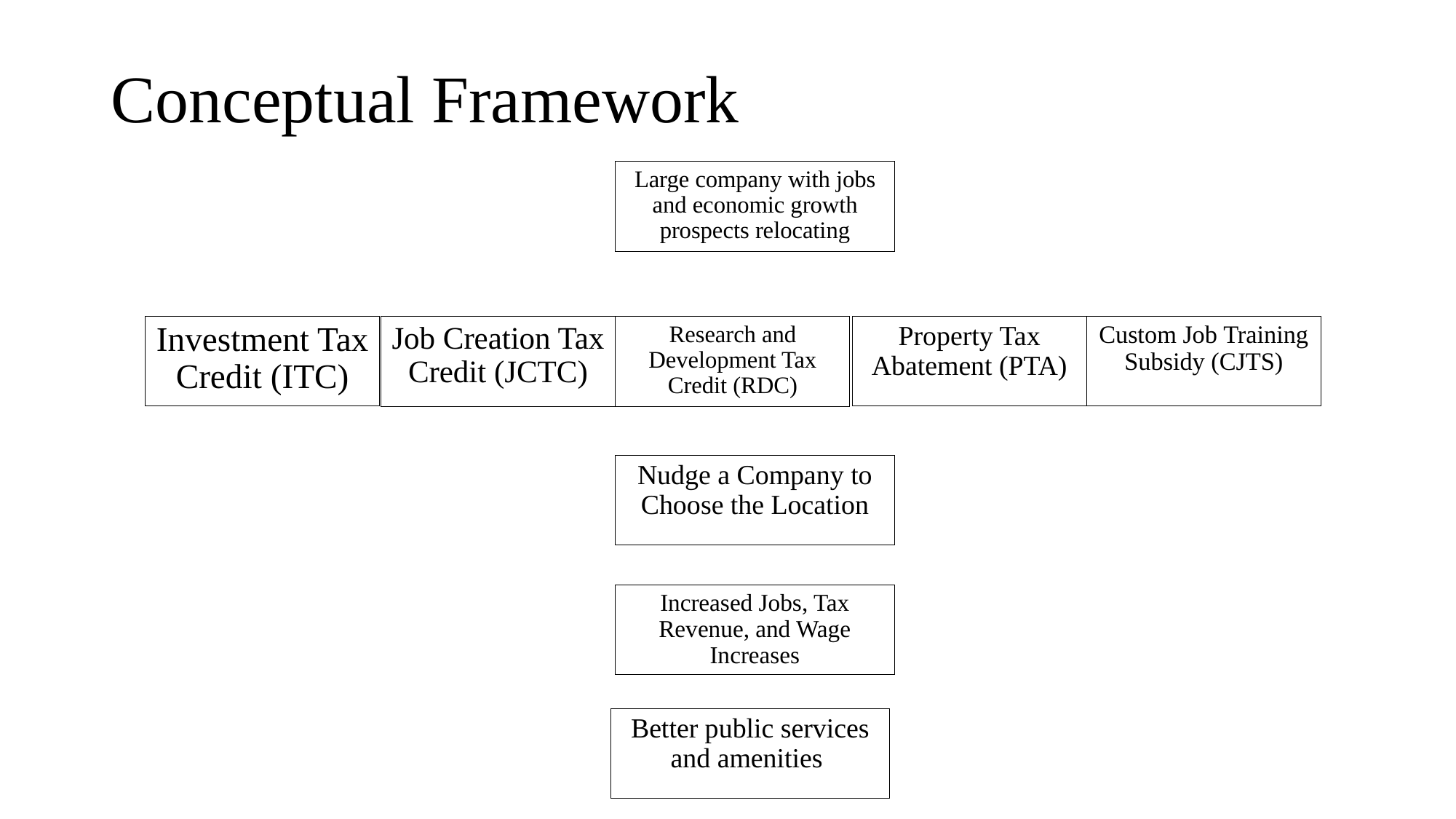

# Conceptual Framework
Large company with jobs and economic growth prospects relocating
Investment Tax Credit (ITC)
Property Tax Abatement (PTA)
Custom Job Training Subsidy (CJTS)
Job Creation Tax Credit (JCTC)
Research and Development Tax Credit (RDC)
Nudge a Company to Choose the Location
Increased Jobs, Tax Revenue, and Wage Increases
Better public services and amenities